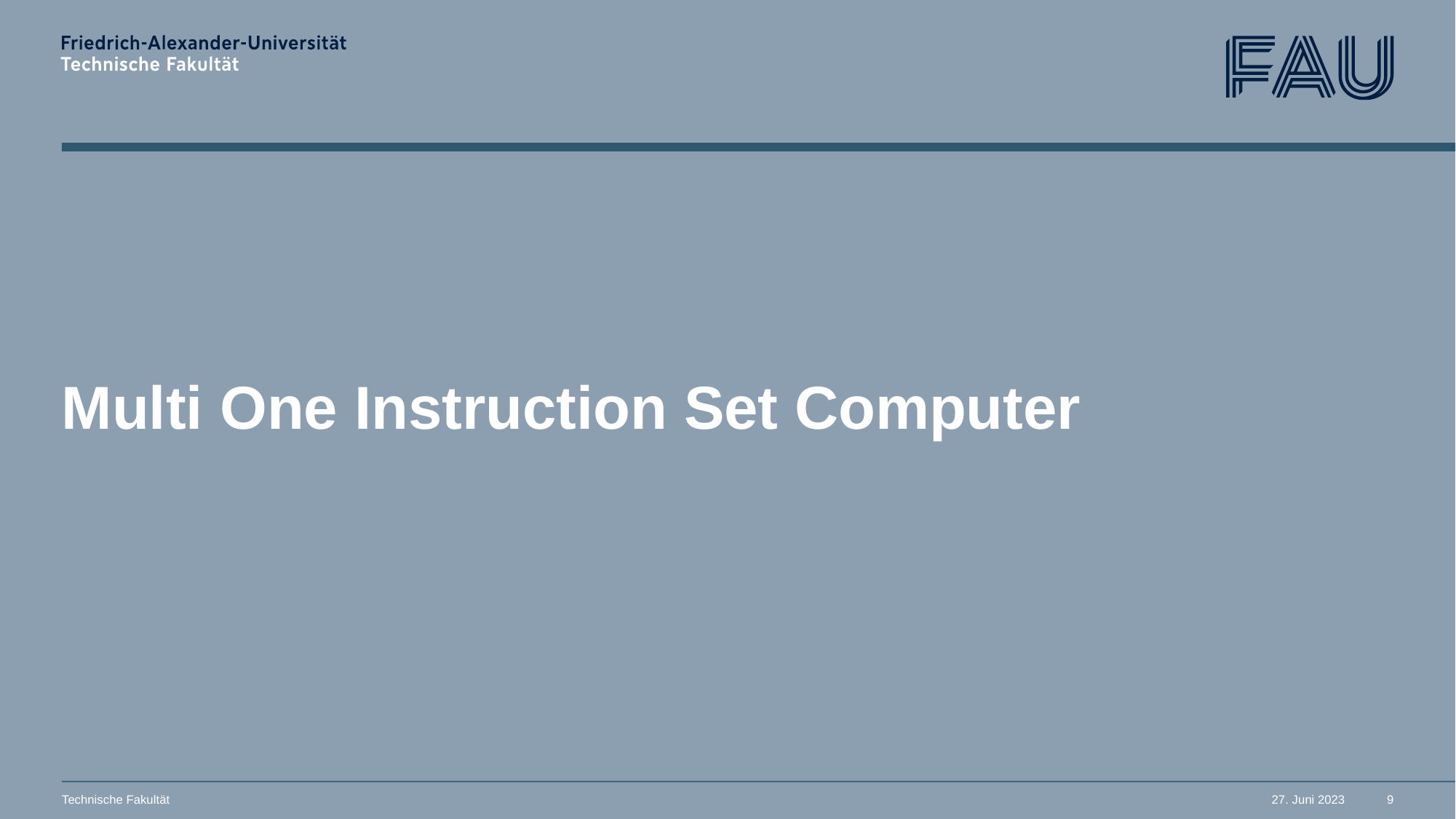

# Multi One Instruction Set Computer
Technische Fakultät
27. Juni 2023
9